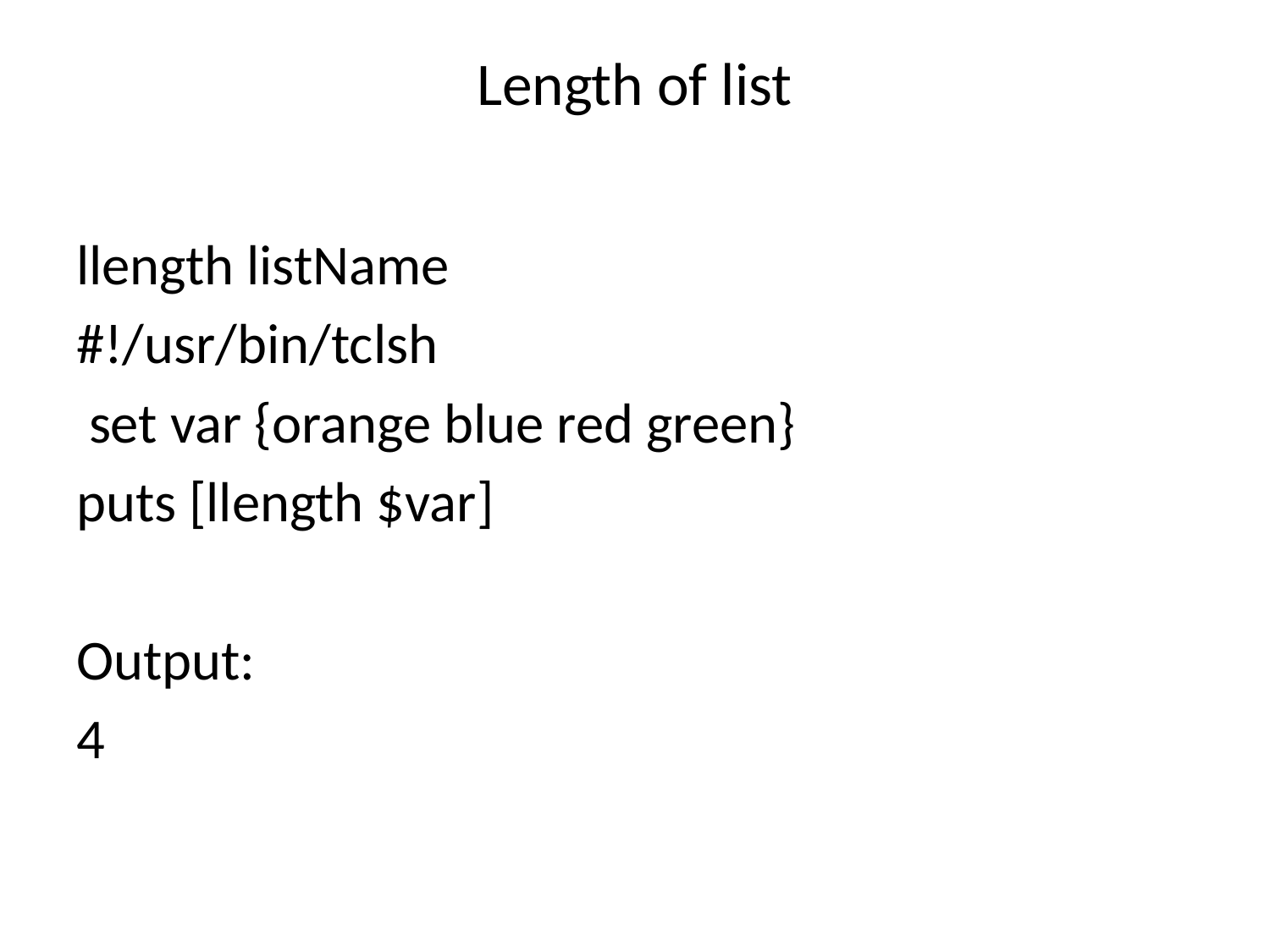

# Length of list
llength listName
#!/usr/bin/tclsh
 set var {orange blue red green}
puts [llength $var]

Output:
4